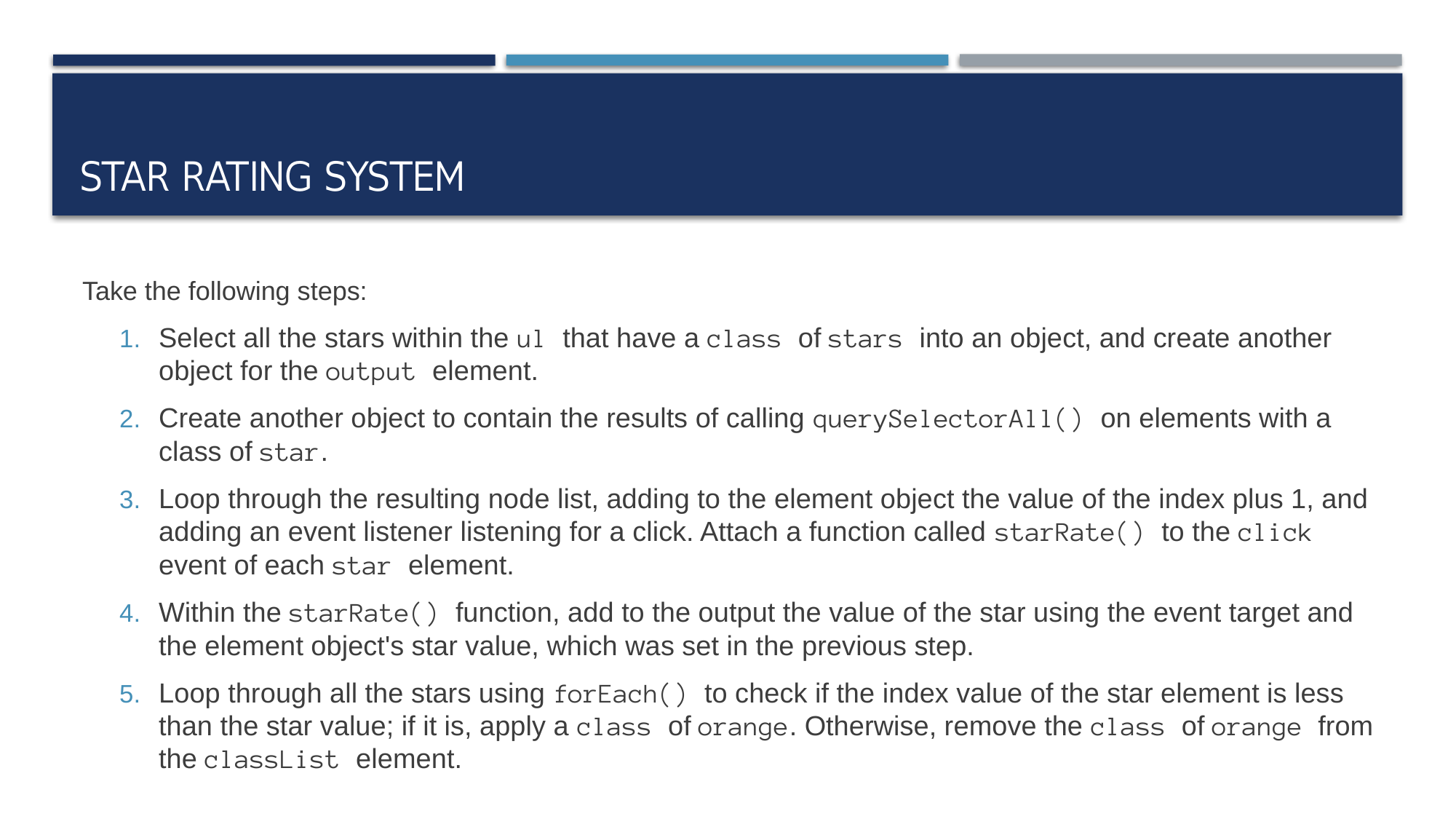

# Star rating system
Take the following steps:
Select all the stars within the ul that have a class of stars into an object, and create another object for the output element.
Create another object to contain the results of calling querySelectorAll() on elements with a class of star.
Loop through the resulting node list, adding to the element object the value of the index plus 1, and adding an event listener listening for a click. Attach a function called starRate() to the click event of each star element.
Within the starRate() function, add to the output the value of the star using the event target and the element object's star value, which was set in the previous step.
Loop through all the stars using forEach() to check if the index value of the star element is less than the star value; if it is, apply a class of orange. Otherwise, remove the class of orange from the classList element.